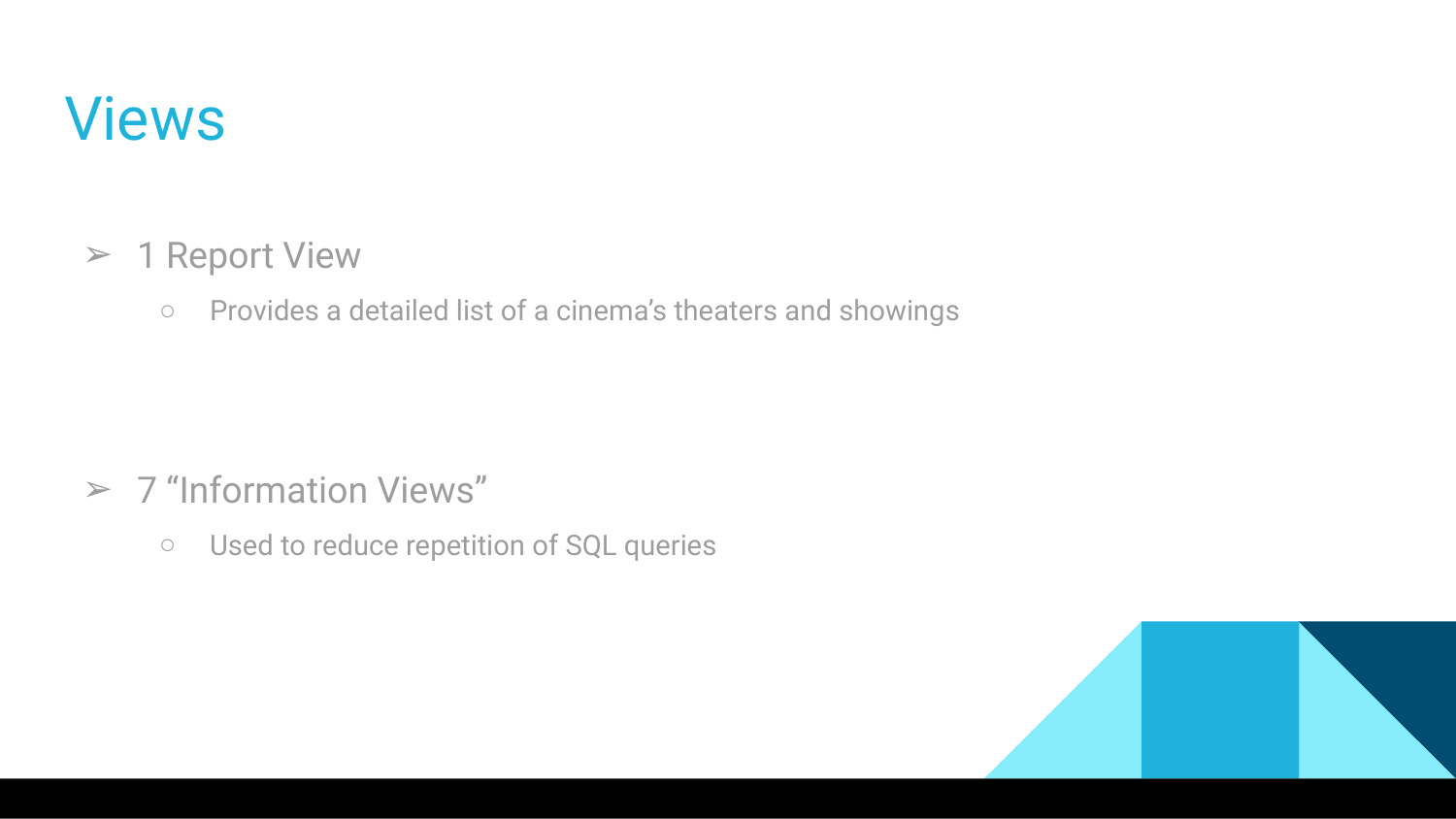

# Views
1 Report View
Provides a detailed list of a cinema’s theaters and showings

7 “Information Views”
Used to reduce repetition of SQL queries